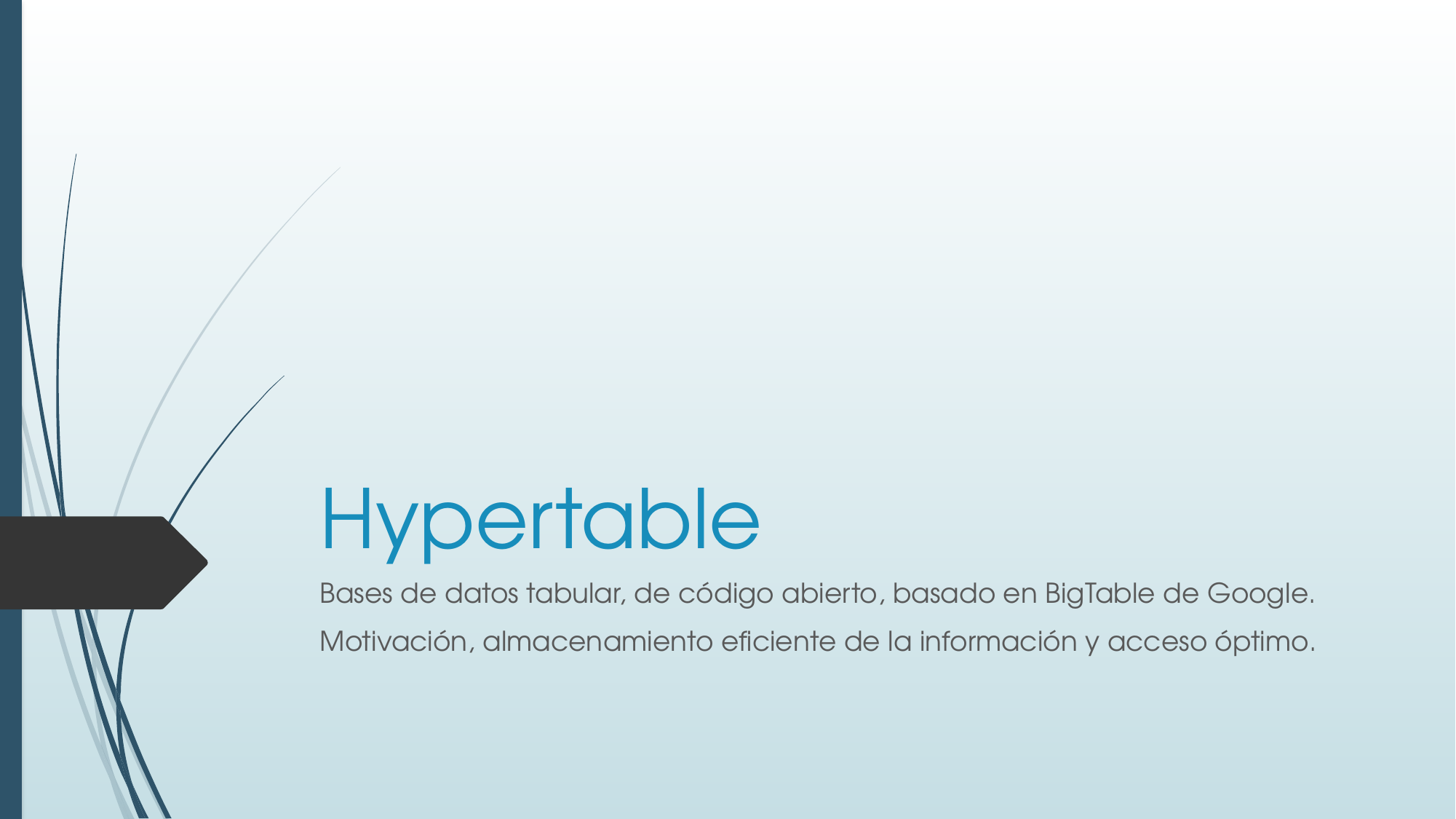

# Hypertable
Bases de datos tabular, de código abierto, basado en BigTable de Google.
Motivación, almacenamiento eficiente de la información y acceso óptimo.